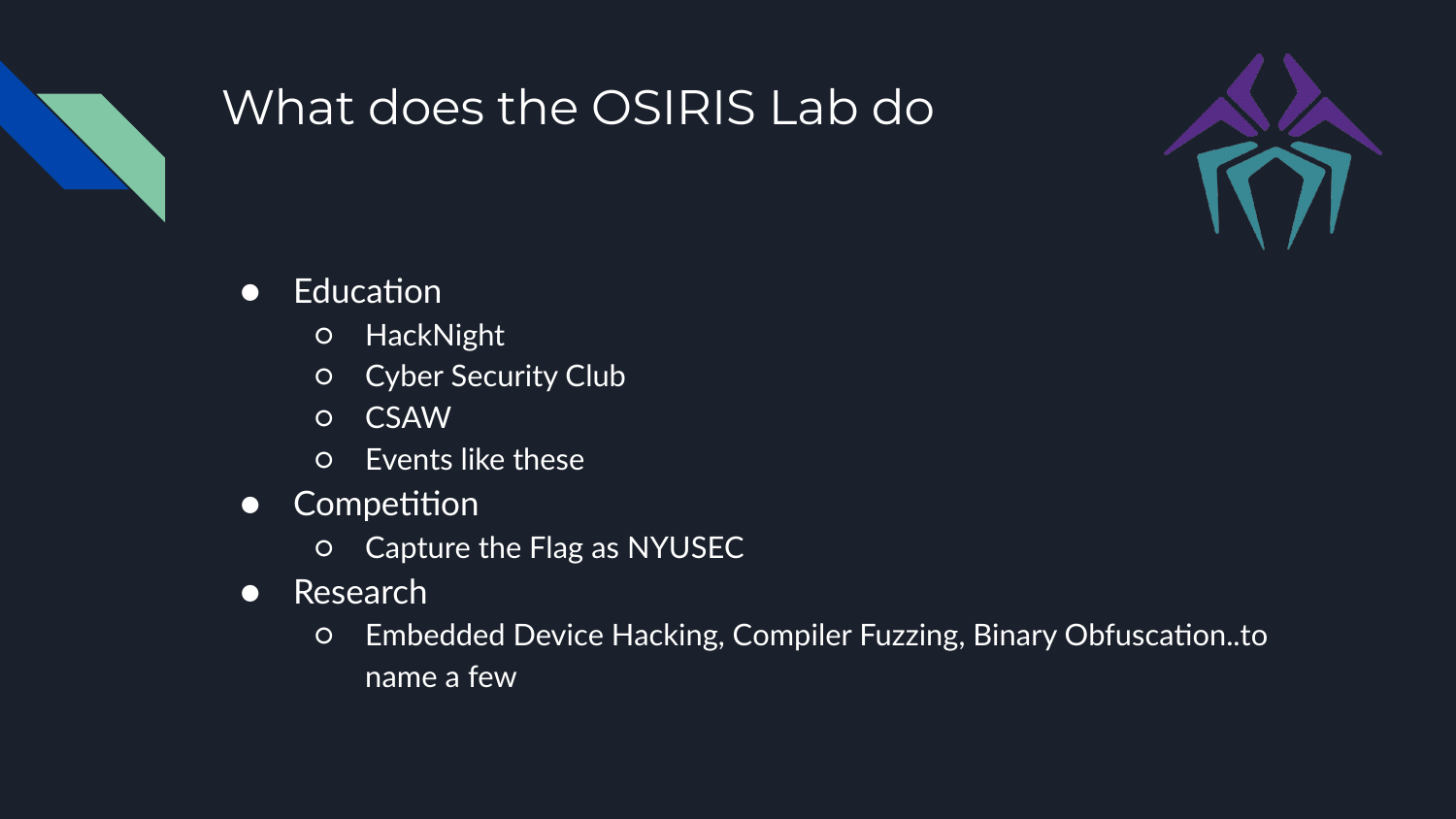

# What does the OSIRIS Lab do
Education
HackNight
Cyber Security Club
CSAW
Events like these
Competition
Capture the Flag as NYUSEC
Research
Embedded Device Hacking, Compiler Fuzzing, Binary Obfuscation..to name a few